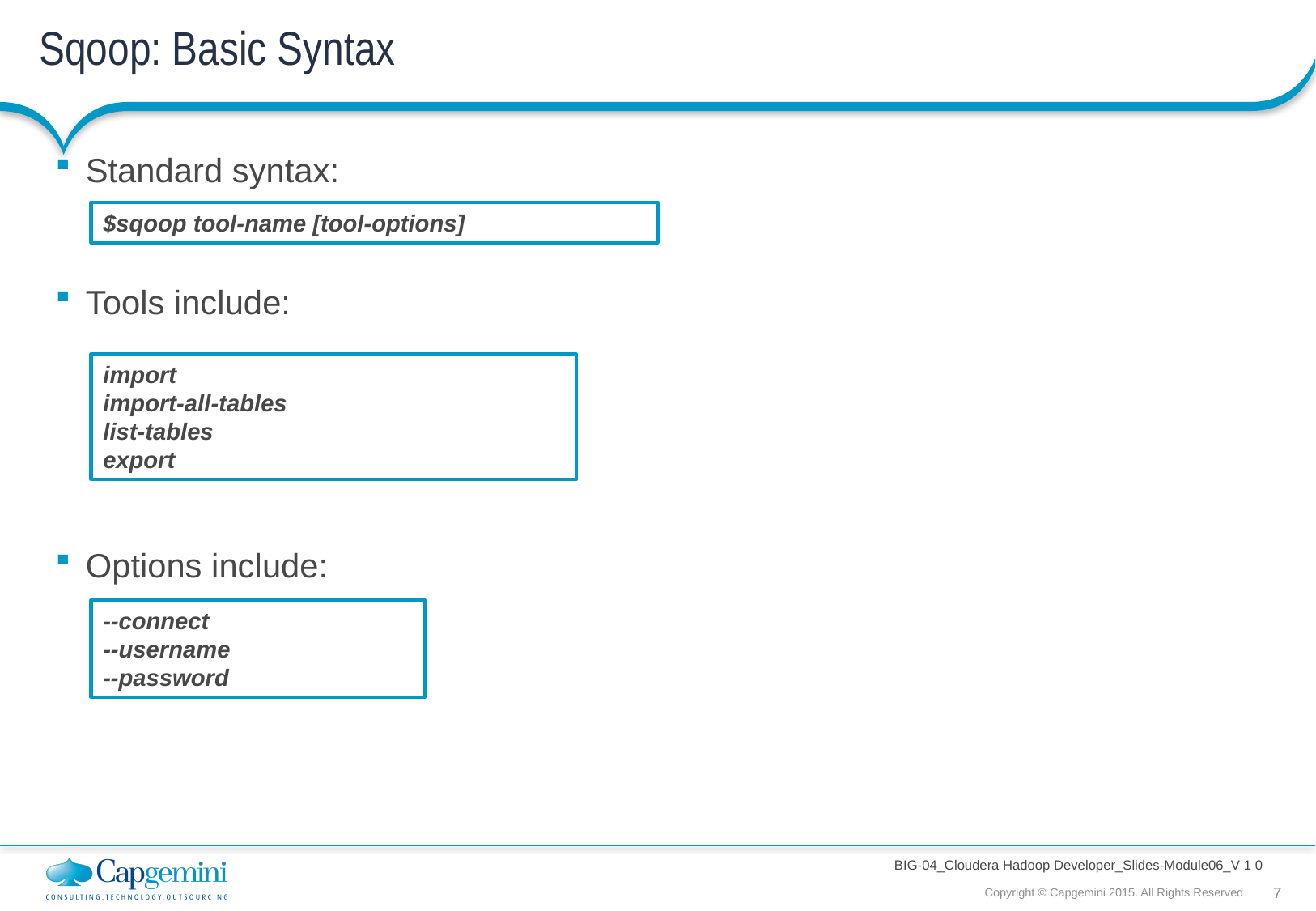

# Sqoop: Basic Syntax
Standard syntax:

Tools include:

Options include:

$sqoop tool-name [tool-options]
import
import-all-tables
list-tables
export
--connect
--username
--password